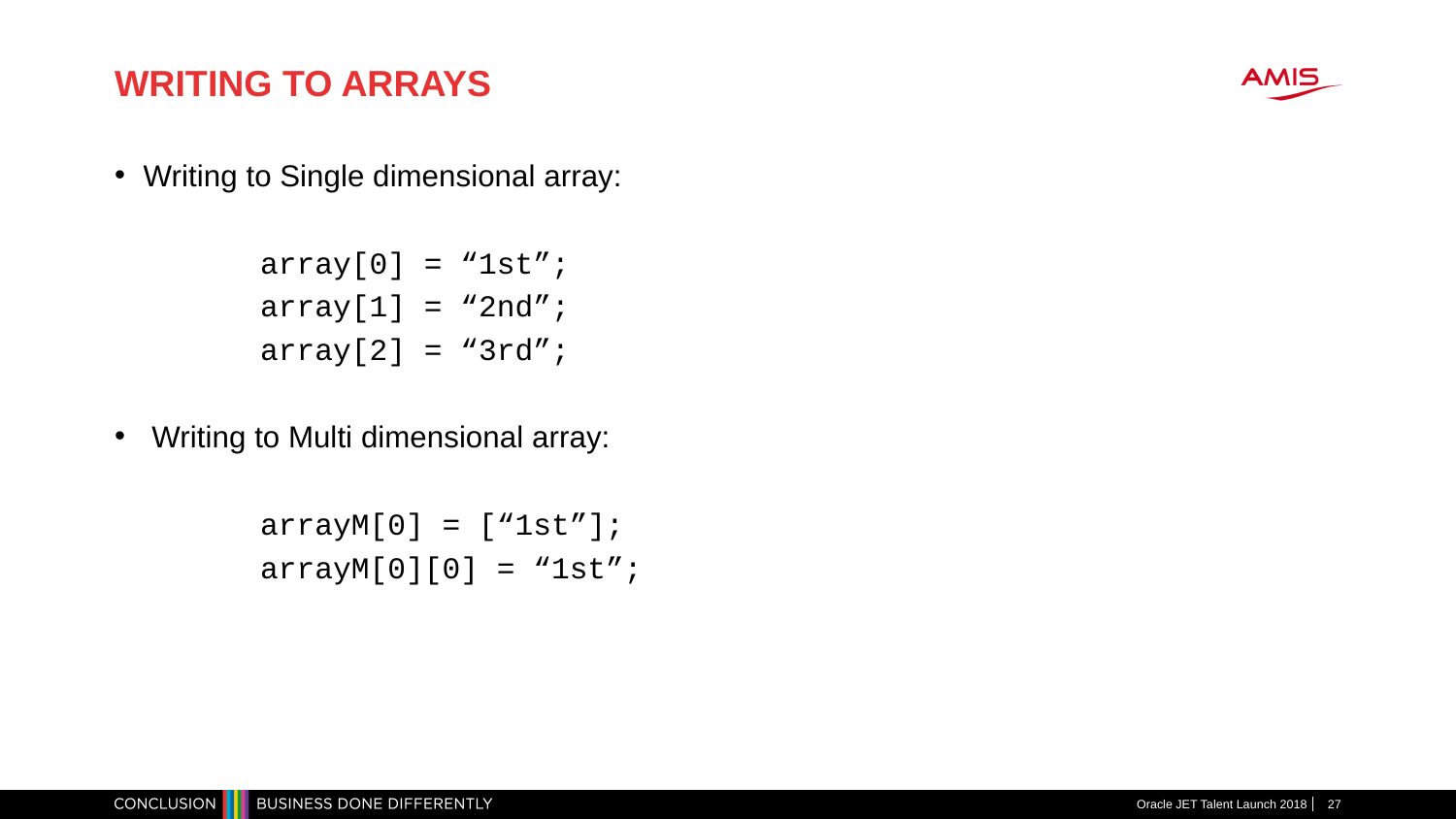

# WRITING TO ARRAYS
Writing to Single dimensional array:

	array[0] = “1st”;
	array[1] = “2nd”;
	array[2] = “3rd”;

 Writing to Multi dimensional array:

	arrayM[0] = [“1st”];
	arrayM[0][0] = “1st”;

Oracle JET Talent Launch 2018
27